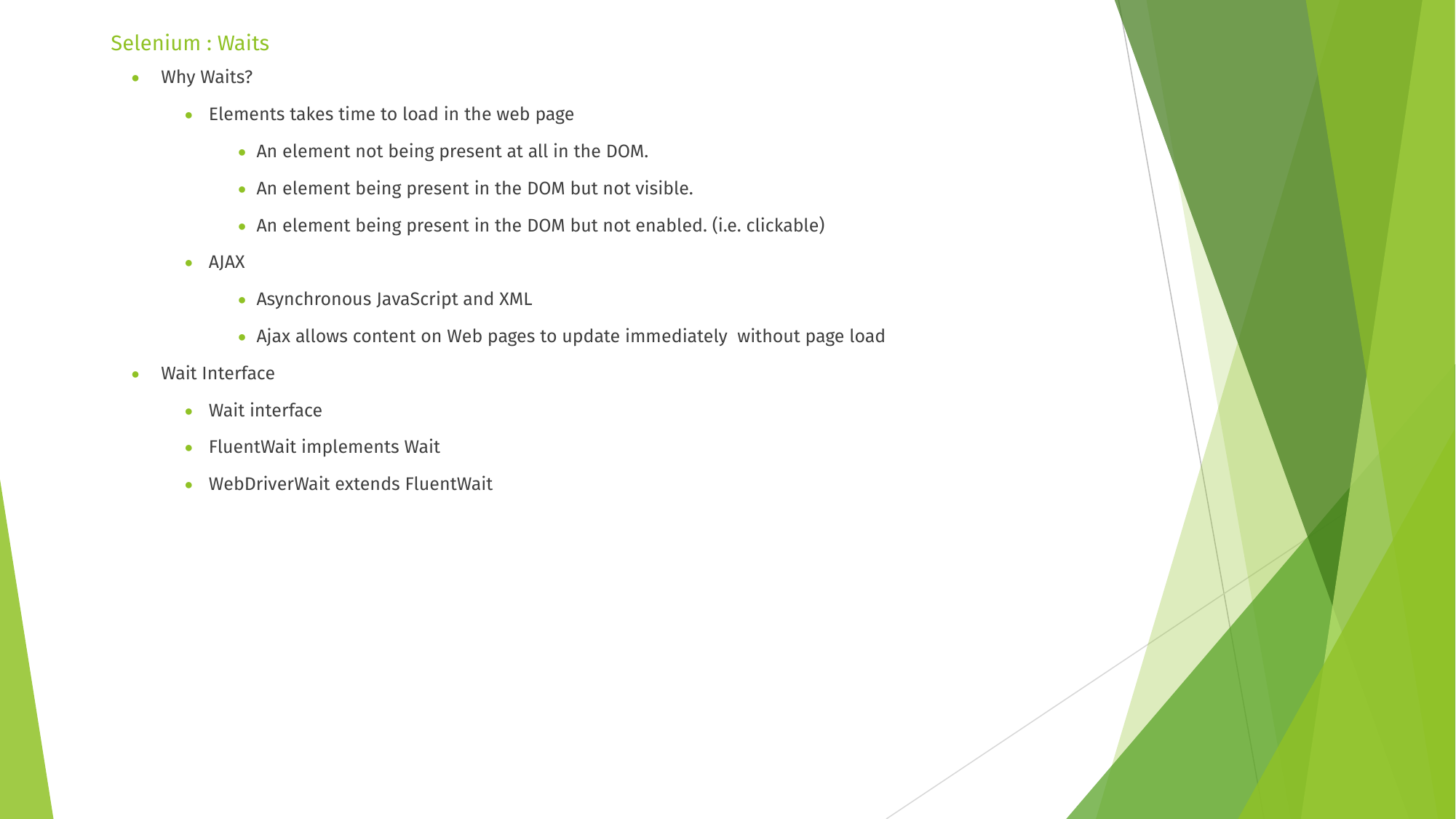

# Selenium : Waits
Why Waits?
Elements takes time to load in the web page
An element not being present at all in the DOM.
An element being present in the DOM but not visible.
An element being present in the DOM but not enabled. (i.e. clickable)
AJAX
Asynchronous JavaScript and XML
Ajax allows content on Web pages to update immediately  without page load
Wait Interface
Wait interface
FluentWait implements Wait
WebDriverWait extends FluentWait